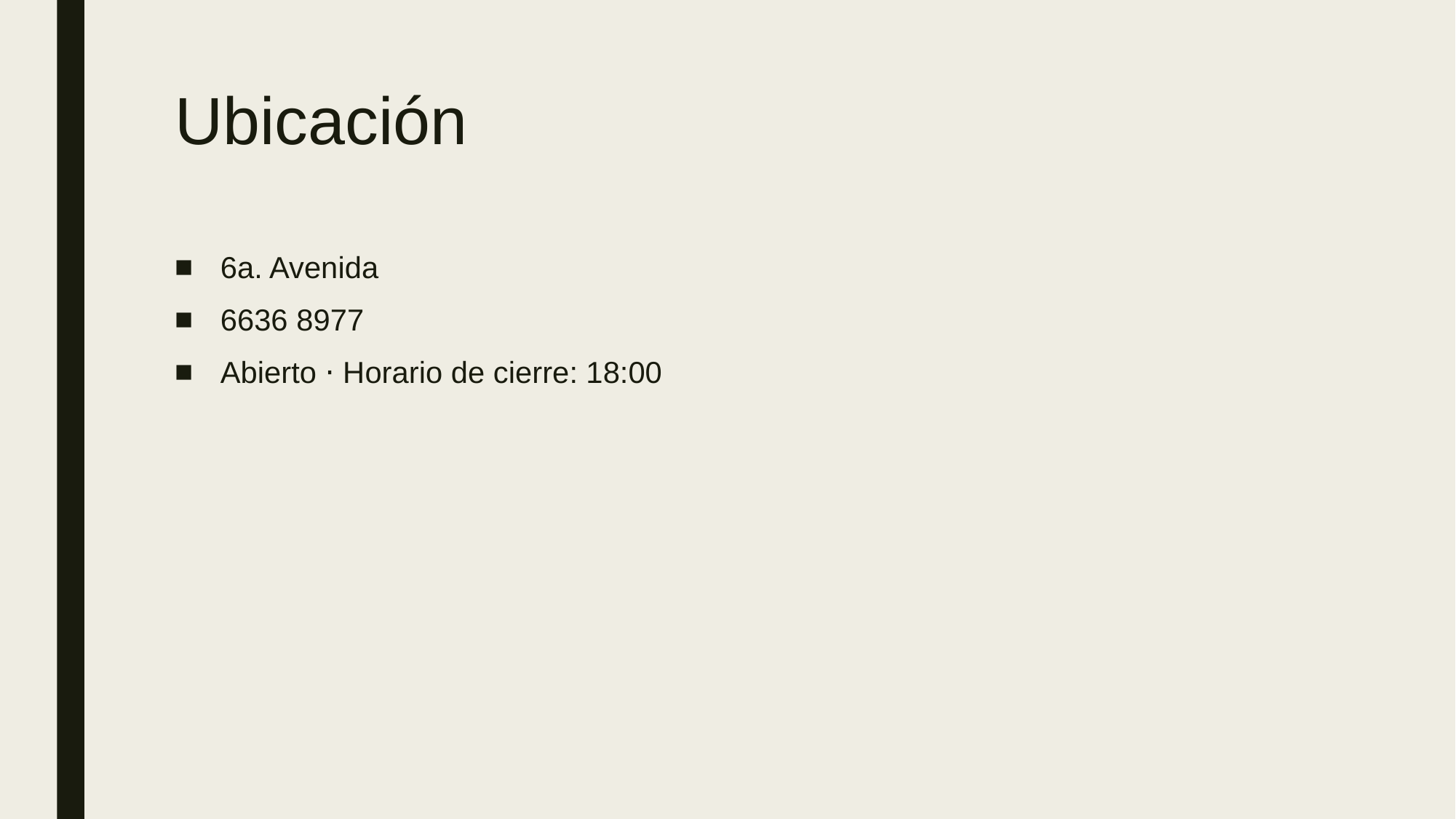

# Ubicación
6a. Avenida
6636 8977
Abierto ⋅ Horario de cierre: 18:00